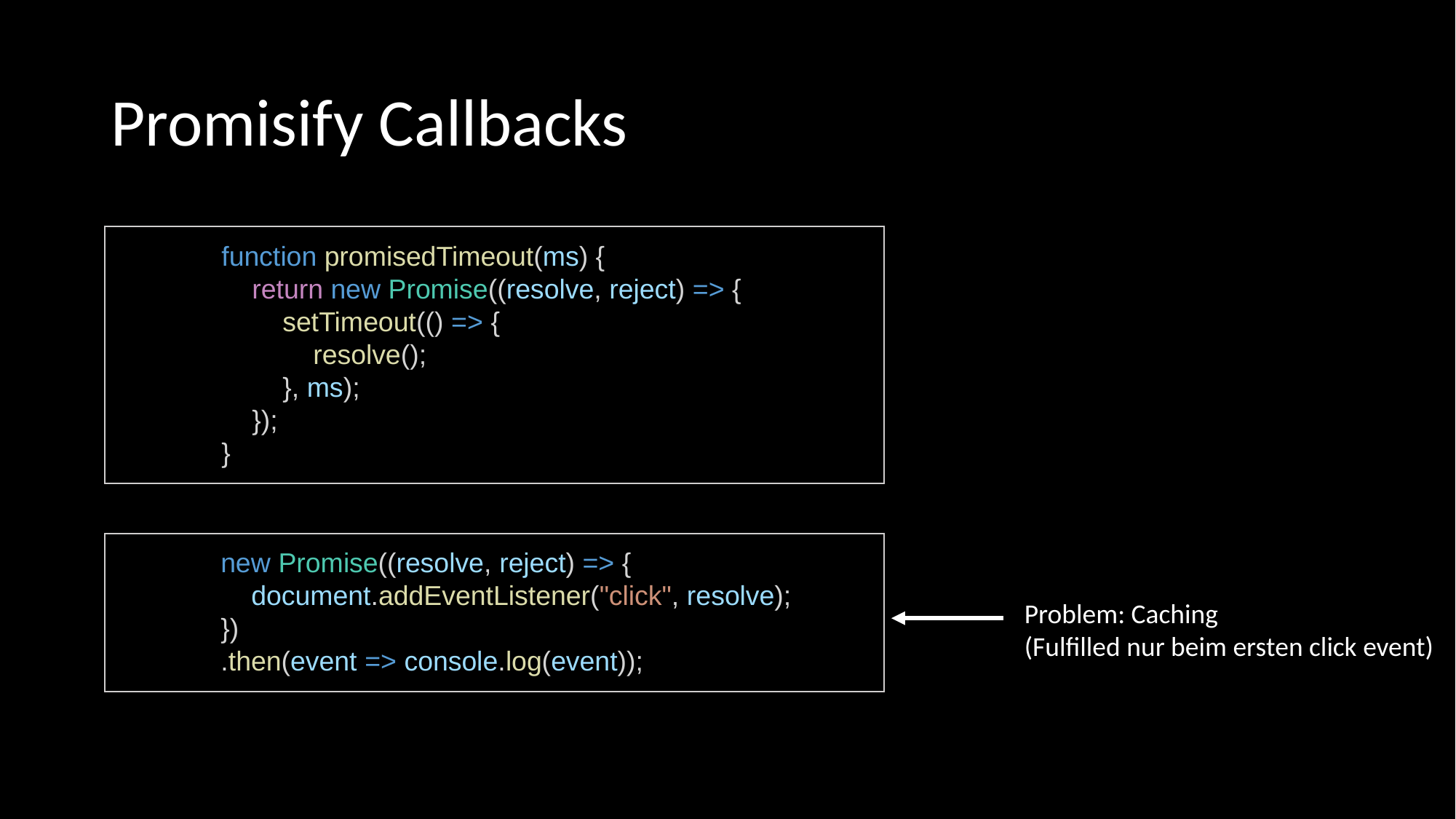

# Promisify Callbacks

function promisedTimeout(ms) {
    return new Promise((resolve, reject) => {
        setTimeout(() => {
            resolve();
        }, ms);
    });
}

new Promise((resolve, reject) => {
    document.addEventListener("click", resolve);
})
.then(event => console.log(event));

Problem: Caching
(Fulfilled nur beim ersten click event)